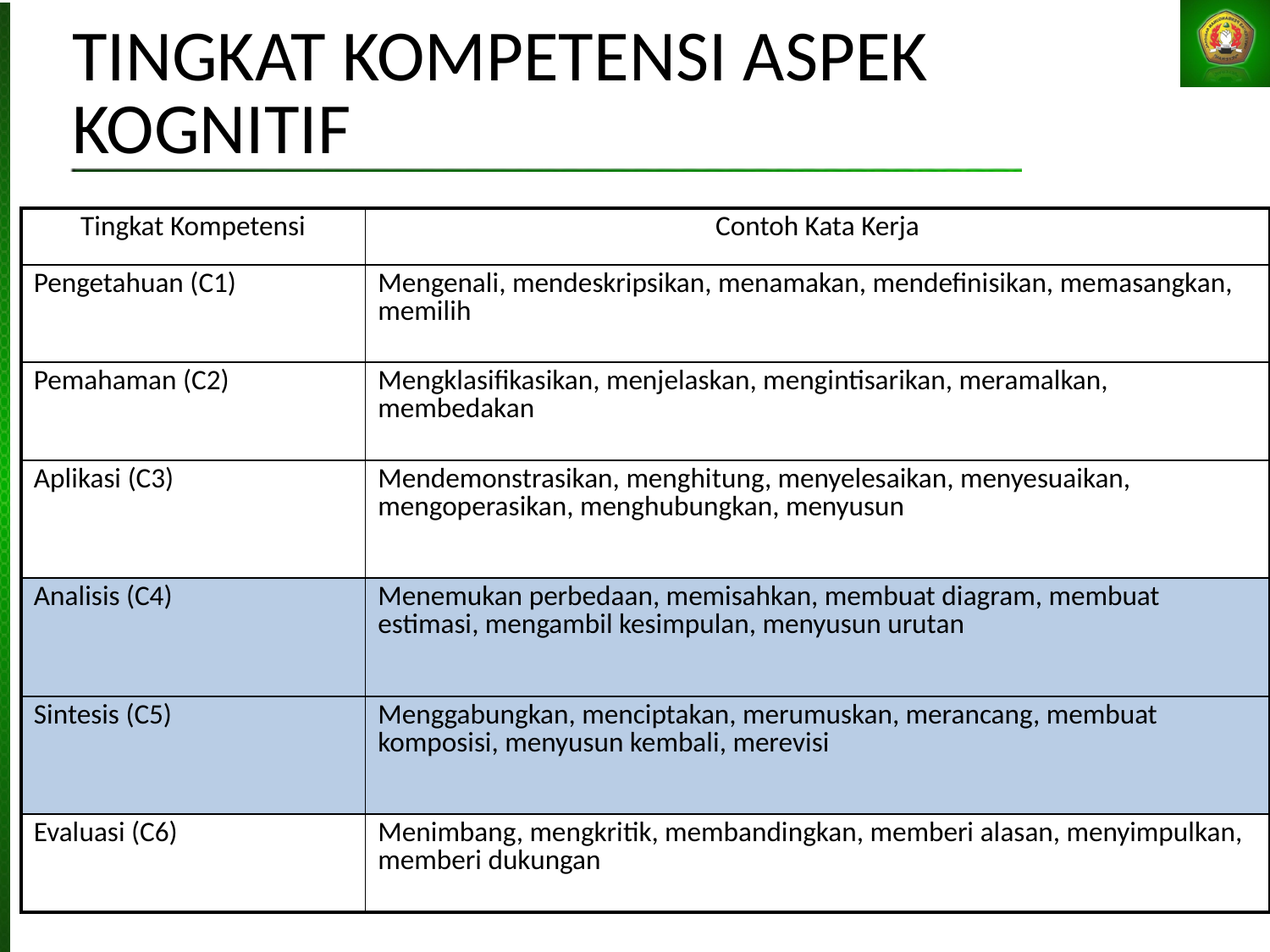

# TINGKAT KOMPETENSI ASPEK KOGNITIF
| Tingkat Kompetensi | Contoh Kata Kerja |
| --- | --- |
| Pengetahuan (C1) | Mengenali, mendeskripsikan, menamakan, mendefinisikan, memasangkan, memilih |
| Pemahaman (C2) | Mengklasifikasikan, menjelaskan, mengintisarikan, meramalkan, membedakan |
| Aplikasi (C3) | Mendemonstrasikan, menghitung, menyelesaikan, menyesuaikan, mengoperasikan, menghubungkan, menyusun |
| Analisis (C4) | Menemukan perbedaan, memisahkan, membuat diagram, membuat estimasi, mengambil kesimpulan, menyusun urutan |
| Sintesis (C5) | Menggabungkan, menciptakan, merumuskan, merancang, membuat komposisi, menyusun kembali, merevisi |
| Evaluasi (C6) | Menimbang, mengkritik, membandingkan, memberi alasan, menyimpulkan, memberi dukungan |